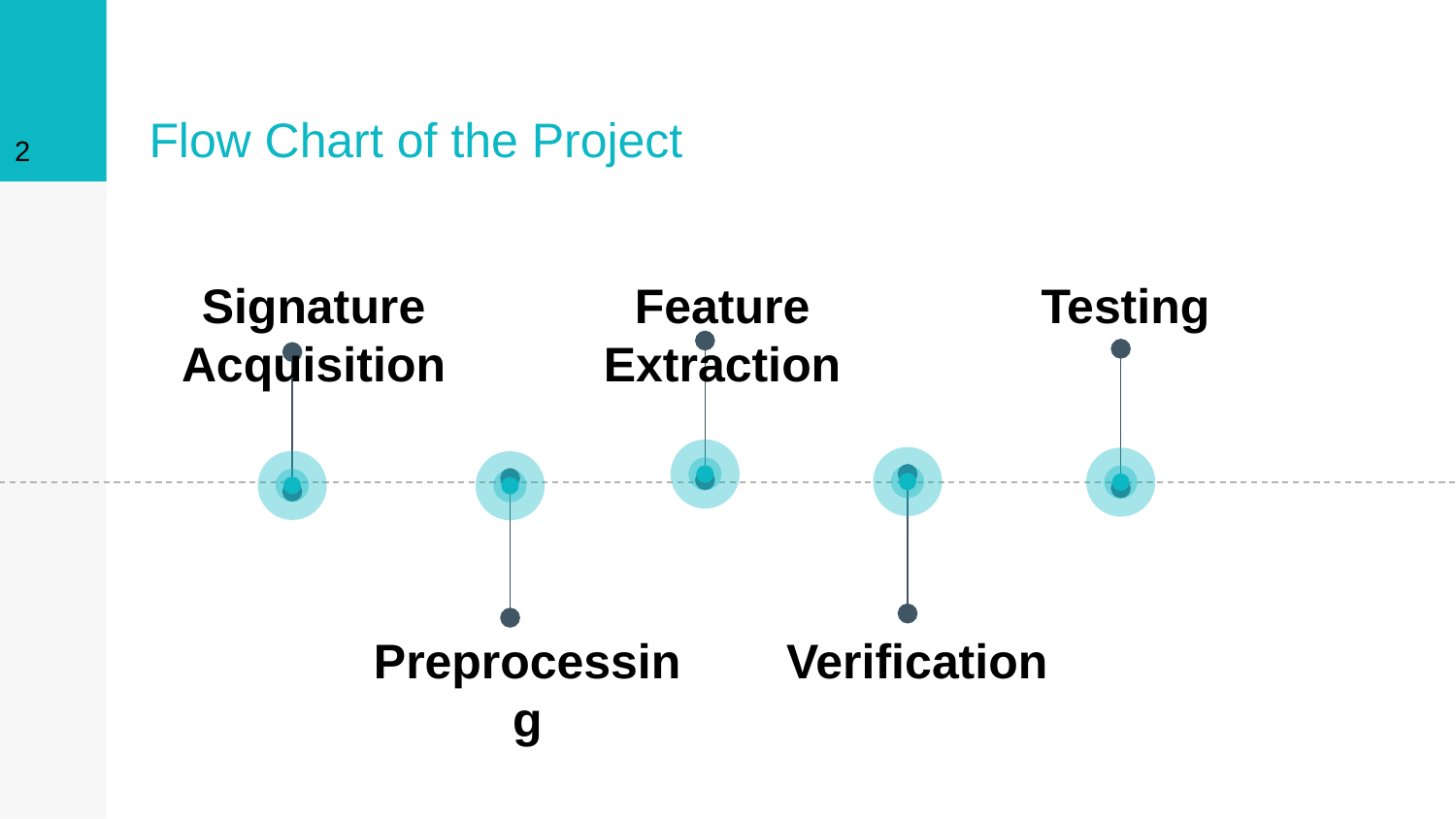

2
# Flow Chart of the Project
Signature Acquisition
Feature Extraction
Testing

Preprocessing
Verification